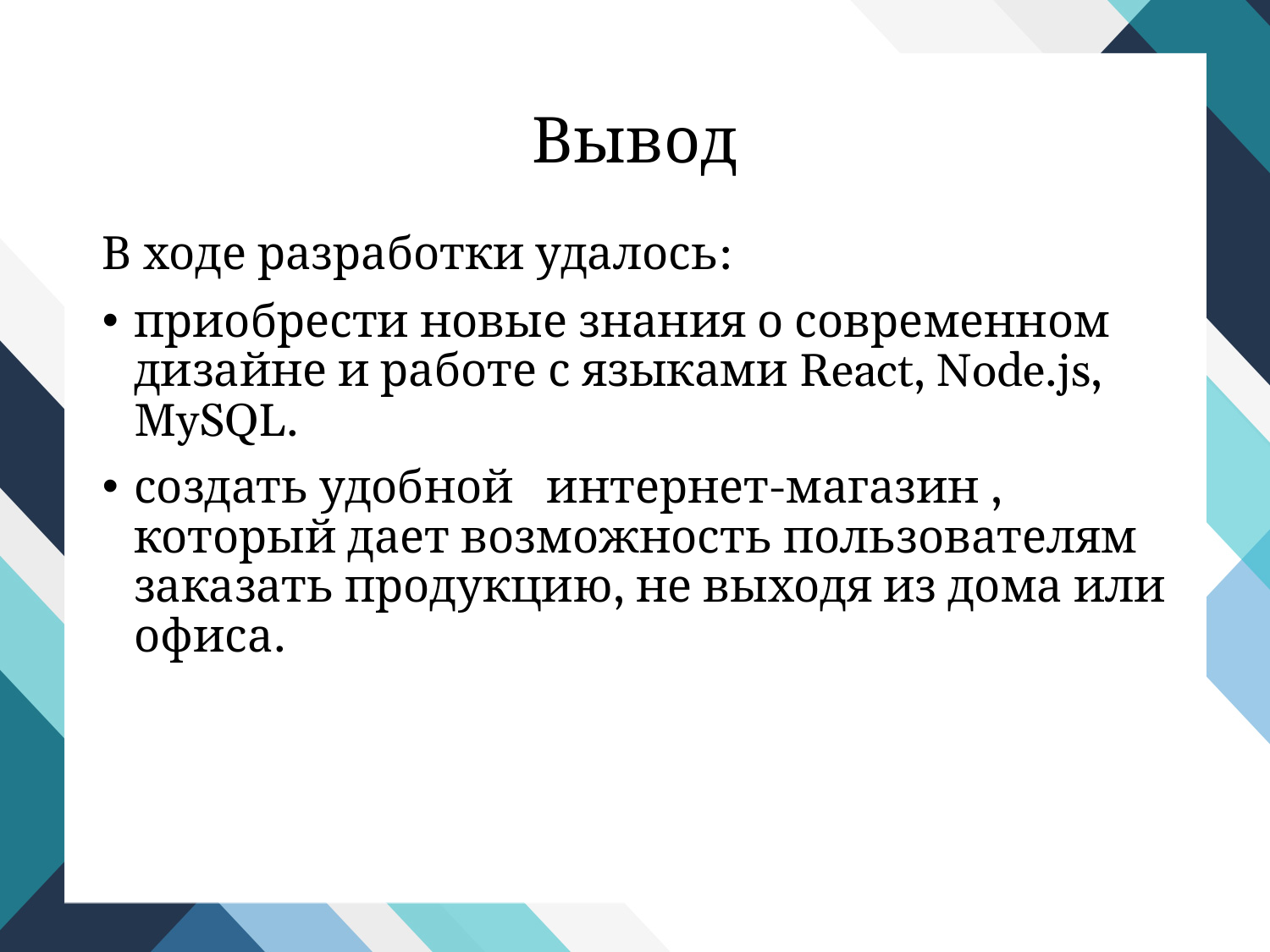

# Вывод
В ходе разработки удалось:
приобрести новые знания о современном дизайне и работе с языками React, Node.js, MySQL.
создать удобной   интернет-магазин , который дает возможность пользователям заказать продукцию, не выходя из дома или офиса.